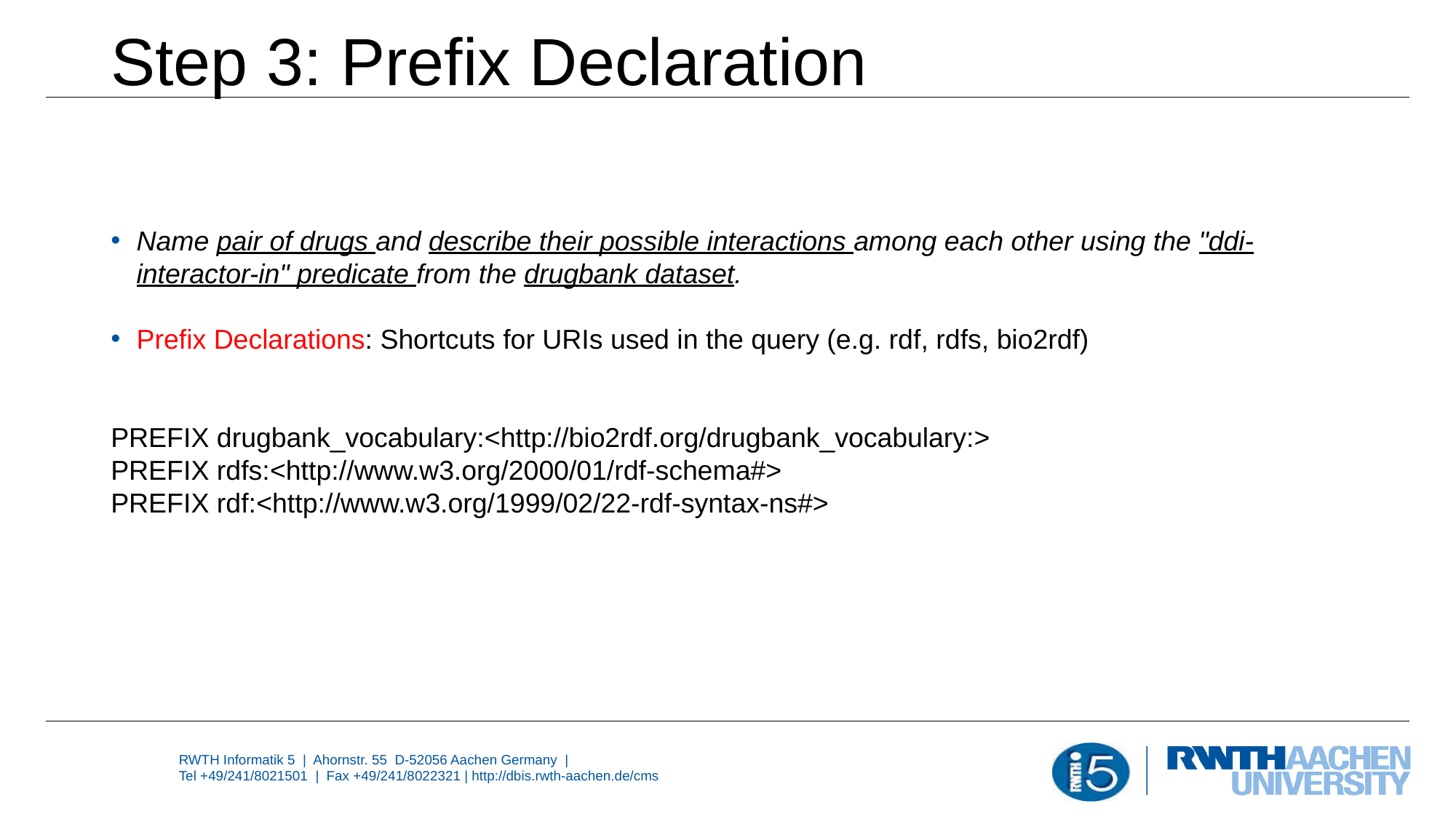

# Step 3: Prefix Declaration
Name pair of drugs and describe their possible interactions among each other using the "ddi-interactor-in" predicate from the drugbank dataset.

Prefix Declarations: Shortcuts for URIs used in the query (e.g. rdf, rdfs, bio2rdf)

PREFIX drugbank_vocabulary:<http://bio2rdf.org/drugbank_vocabulary:>
PREFIX rdfs:<http://www.w3.org/2000/01/rdf-schema#>
PREFIX rdf:<http://www.w3.org/1999/02/22-rdf-syntax-ns#>